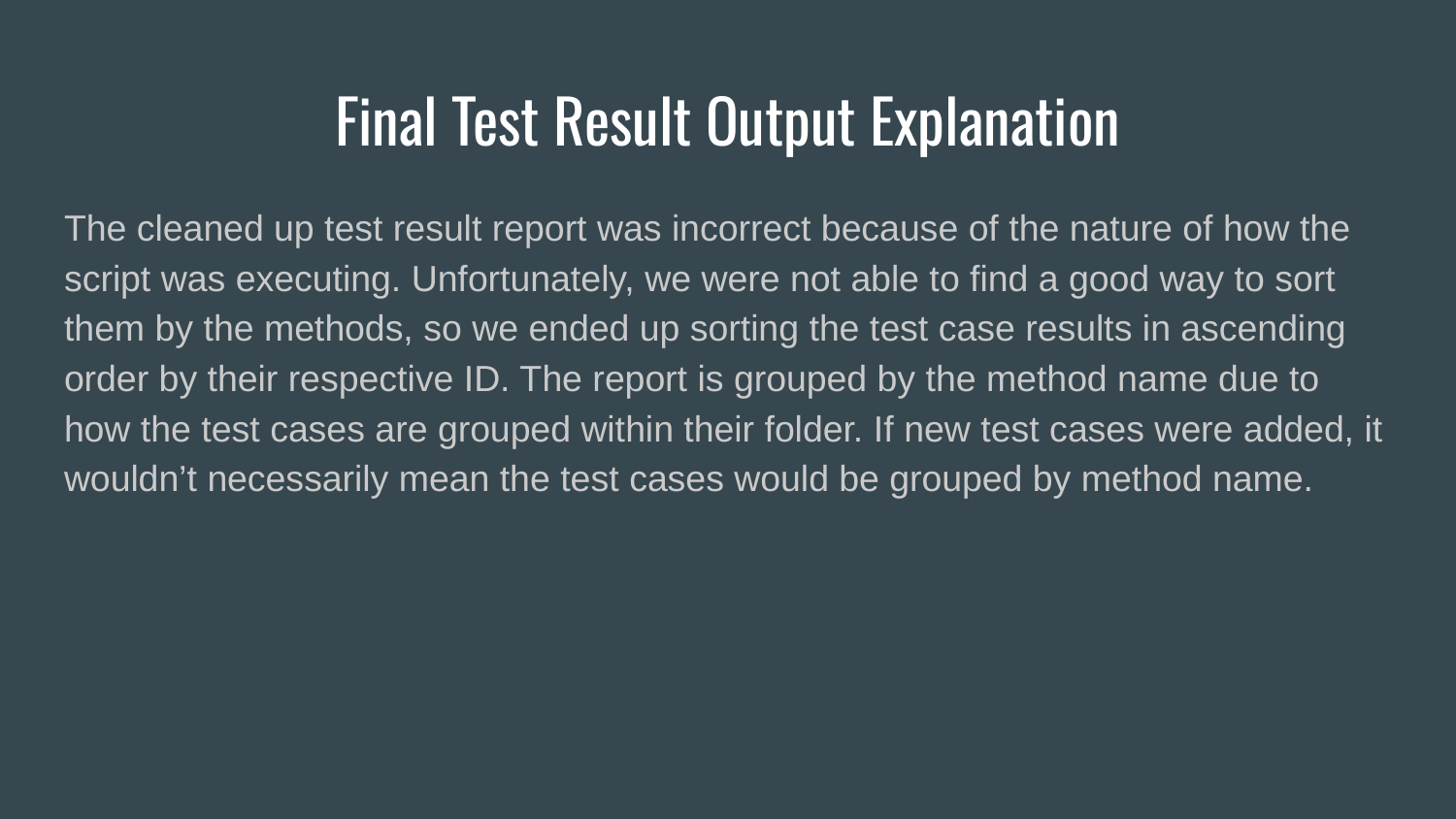

# Final Test Result Output Explanation
The cleaned up test result report was incorrect because of the nature of how the script was executing. Unfortunately, we were not able to find a good way to sort them by the methods, so we ended up sorting the test case results in ascending order by their respective ID. The report is grouped by the method name due to how the test cases are grouped within their folder. If new test cases were added, it wouldn’t necessarily mean the test cases would be grouped by method name.